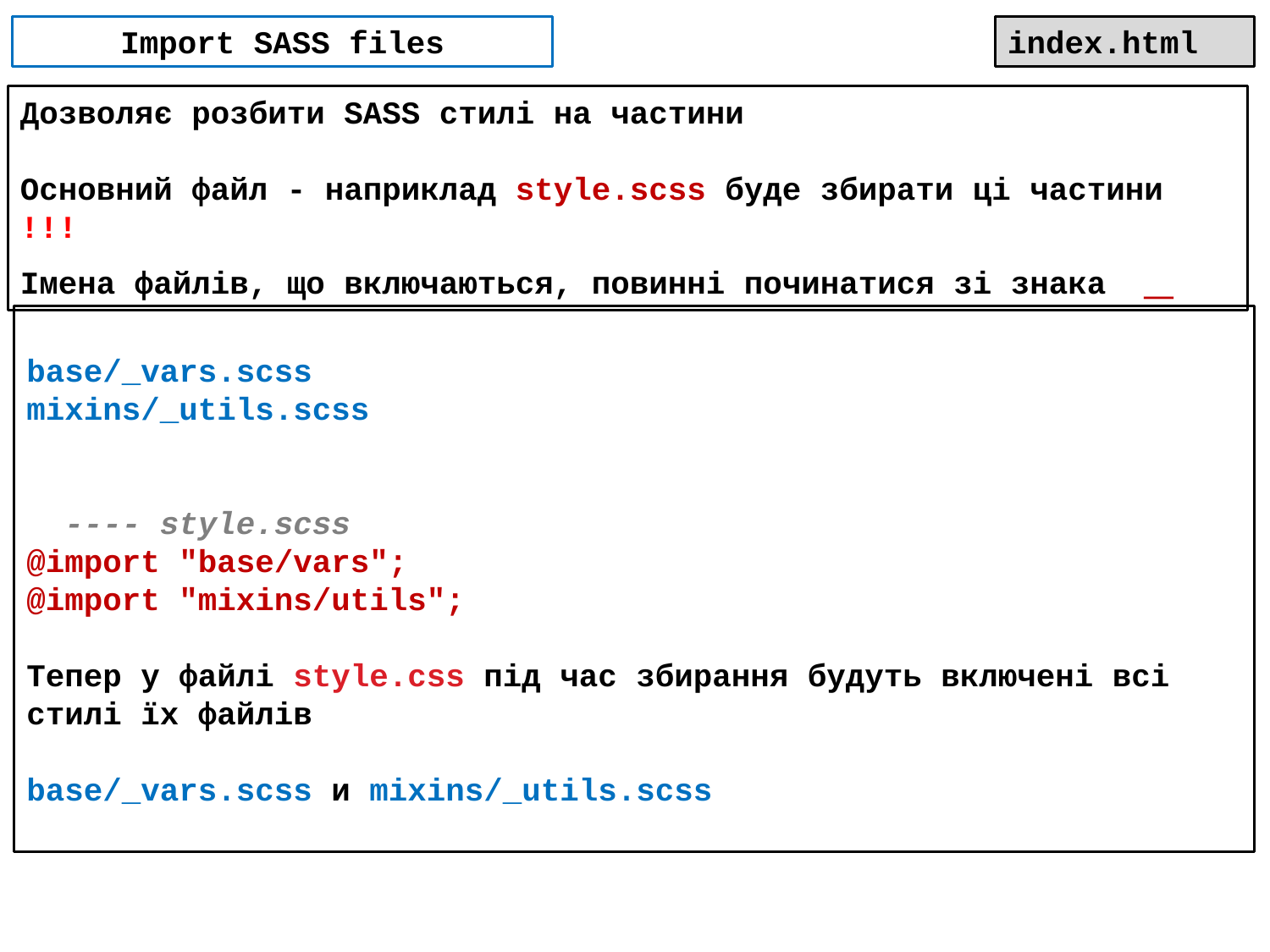

Import SASS files
index.html
Дозволяє розбити SASS стилі на частини

Основний файл - наприклад style.scss буде збирати ці частини
!!!
Імена файлів, що включаються, повинні починатися зі знака  _

base/_vars.scss
mixins/_utils.scss

  ---- style.scss
@import "base/vars";
@import "mixins/utils";

Тепер у файлі style.css під час збирання будуть включені всі стилі їх файлів

base/_vars.scss и mixins/_utils.scss